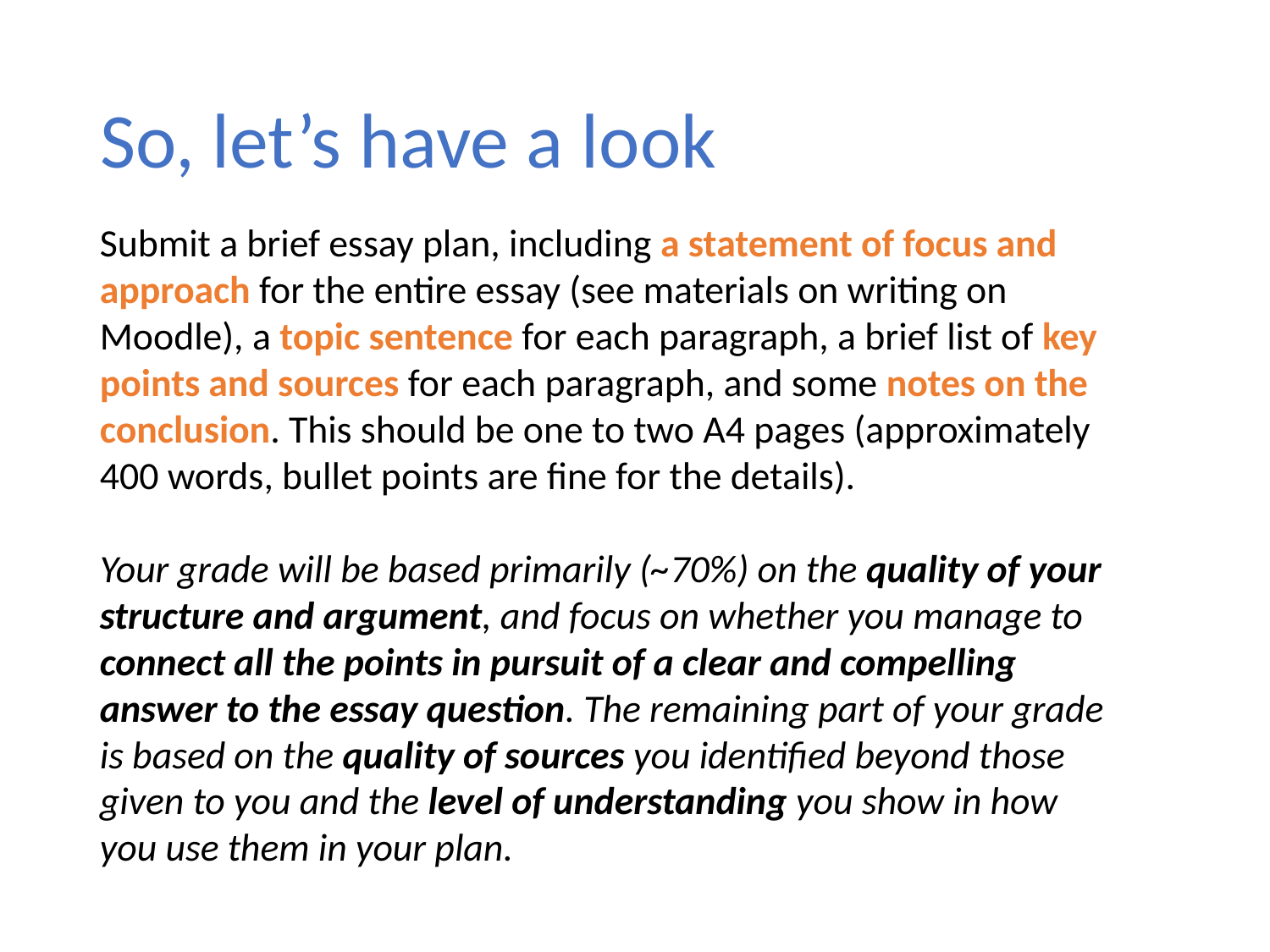

# So, let’s have a look
Submit a brief essay plan, including a statement of focus and approach for the entire essay (see materials on writing on Moodle), a topic sentence for each paragraph, a brief list of key points and sources for each paragraph, and some notes on the conclusion. This should be one to two A4 pages (approximately 400 words, bullet points are fine for the details).

Your grade will be based primarily (~70%) on the quality of your structure and argument, and focus on whether you manage to connect all the points in pursuit of a clear and compelling answer to the essay question. The remaining part of your grade is based on the quality of sources you identified beyond those given to you and the level of understanding you show in how you use them in your plan.